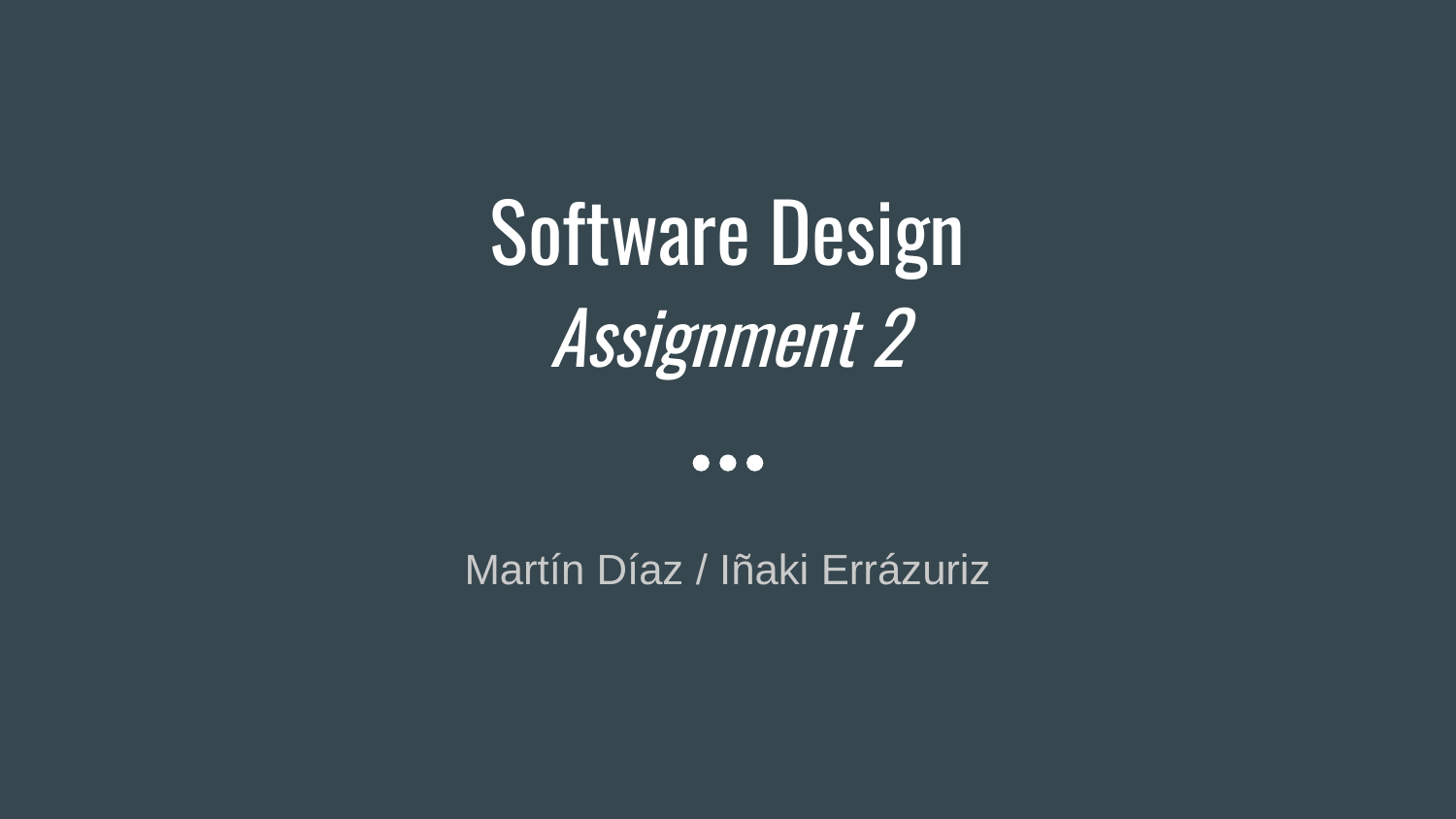

# Software Design
Assignment 2
Martín Díaz / Iñaki Errázuriz